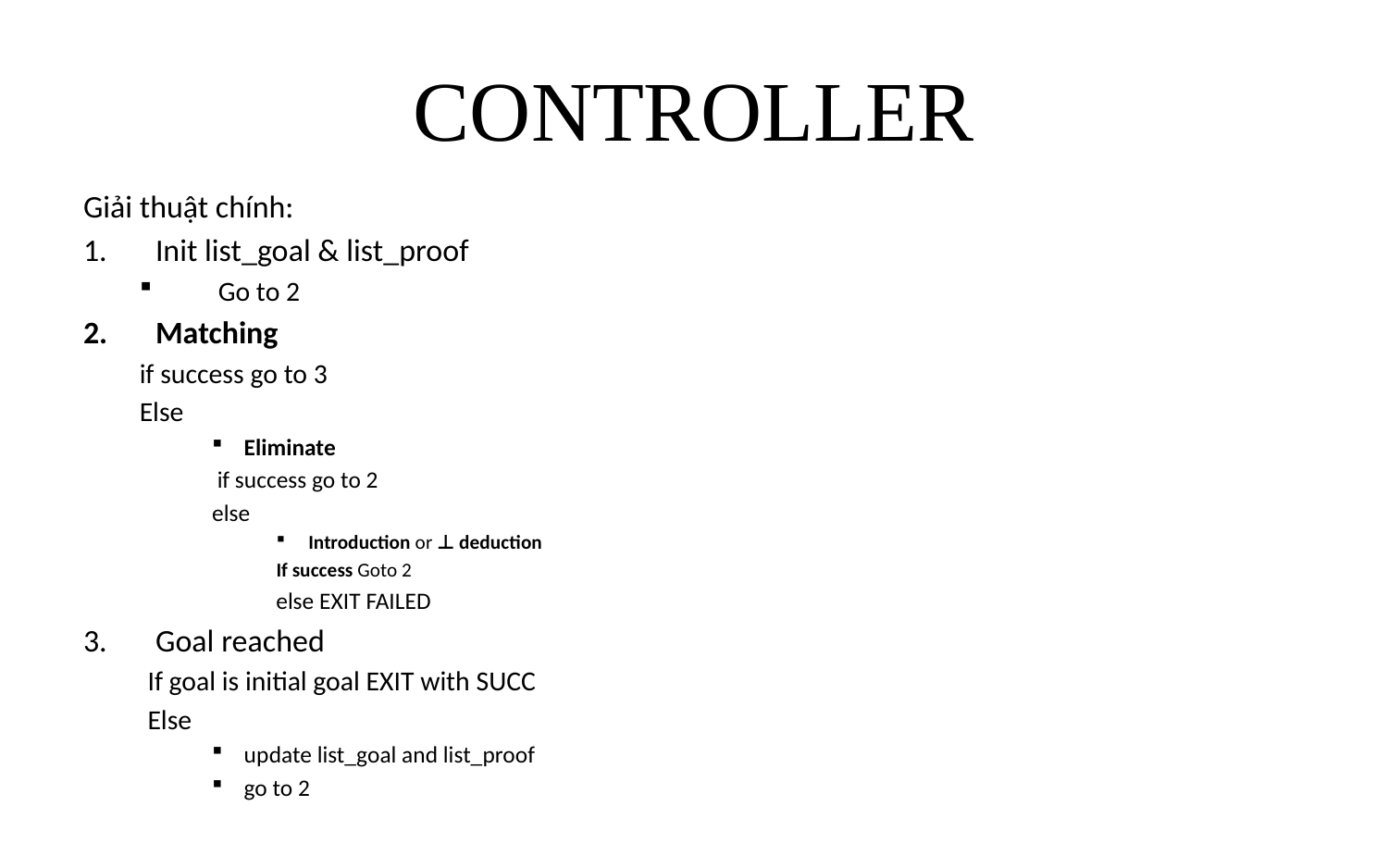

# CONTROLLER
Giải thuật chính:
Init list_goal & list_proof
 Go to 2
Matching
if success go to 3
Else
Eliminate
 if success go to 2
else
Introduction or ⊥ deduction
If success Goto 2
	      else EXIT FAILED
Goal reached
If goal is initial goal EXIT with SUCC
Else
update list_goal and list_proof
go to 2